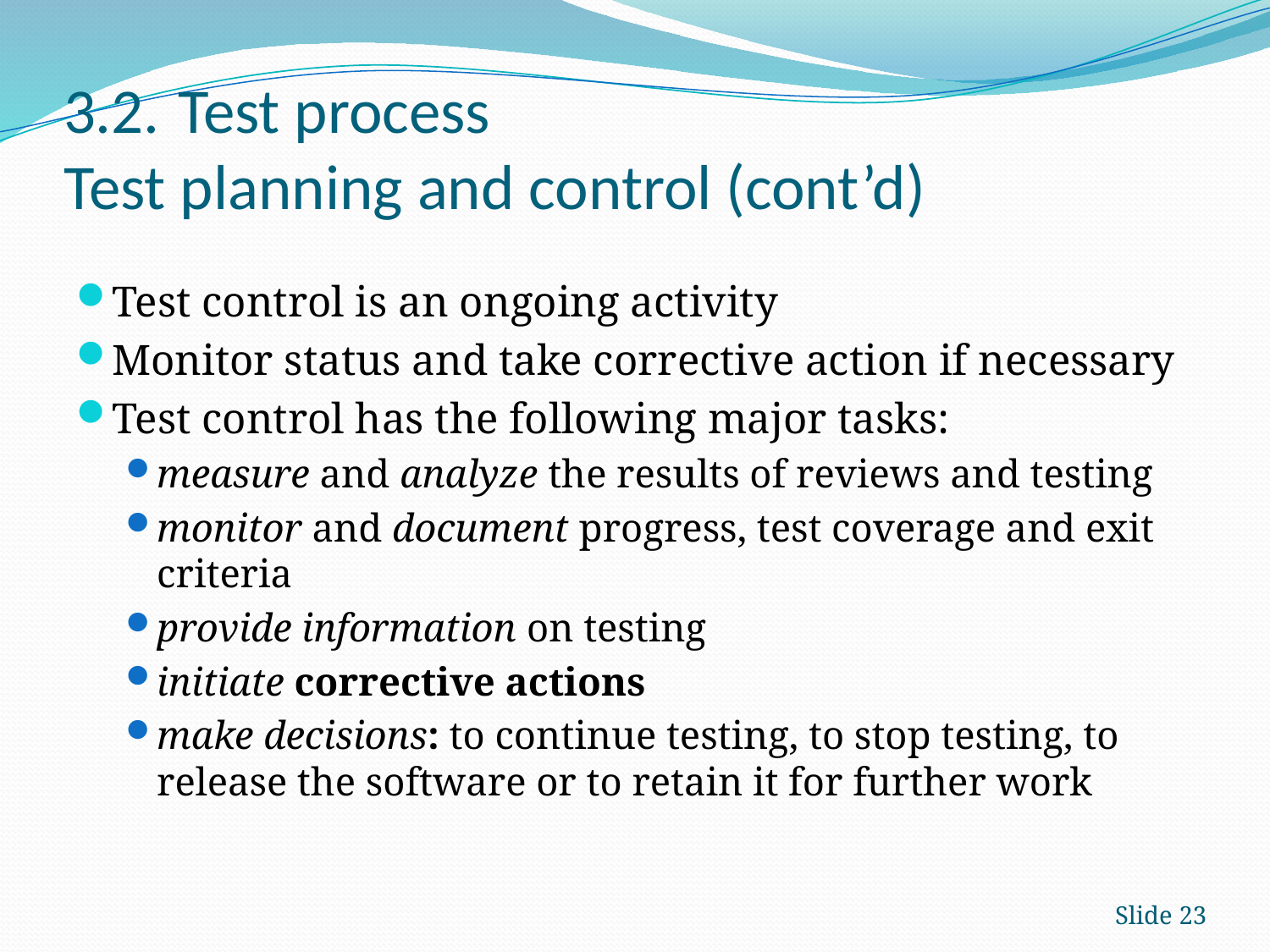

# 3.2.	Test process Test planning and control (cont’d)
Test control is an ongoing activity
Monitor status and take corrective action if necessary
Test control has the following major tasks:
measure and analyze the results of reviews and testing
monitor and document progress, test coverage and exit criteria
provide information on testing
initiate corrective actions
make decisions: to continue testing, to stop testing, to release the software or to retain it for further work
Slide 23